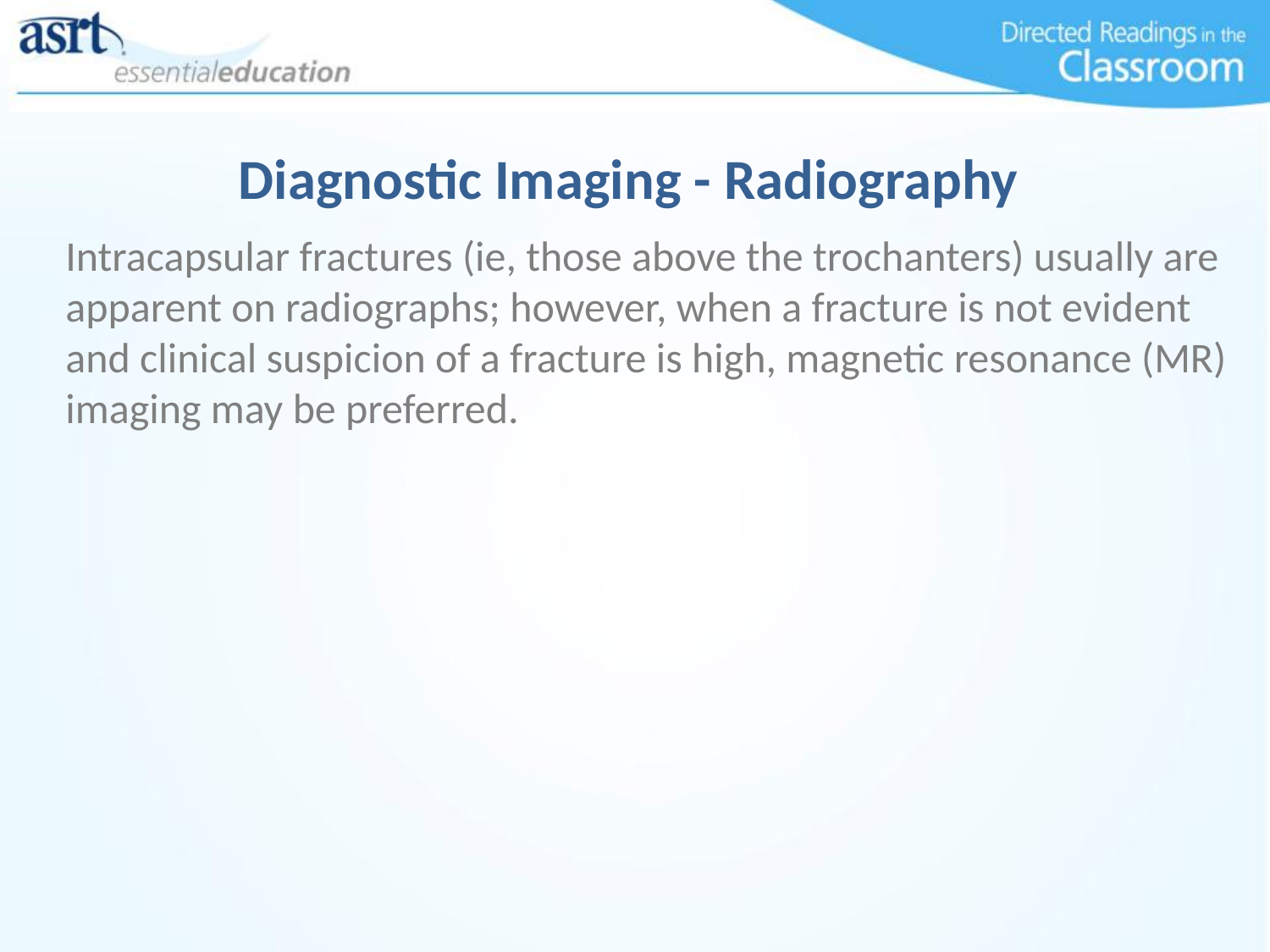

# Diagnostic Imaging - Radiography
Intracapsular fractures (ie, those above the trochanters) usually are apparent on radiographs; however, when a fracture is not evident and clinical suspicion of a fracture is high, magnetic resonance (MR) imaging may be preferred.